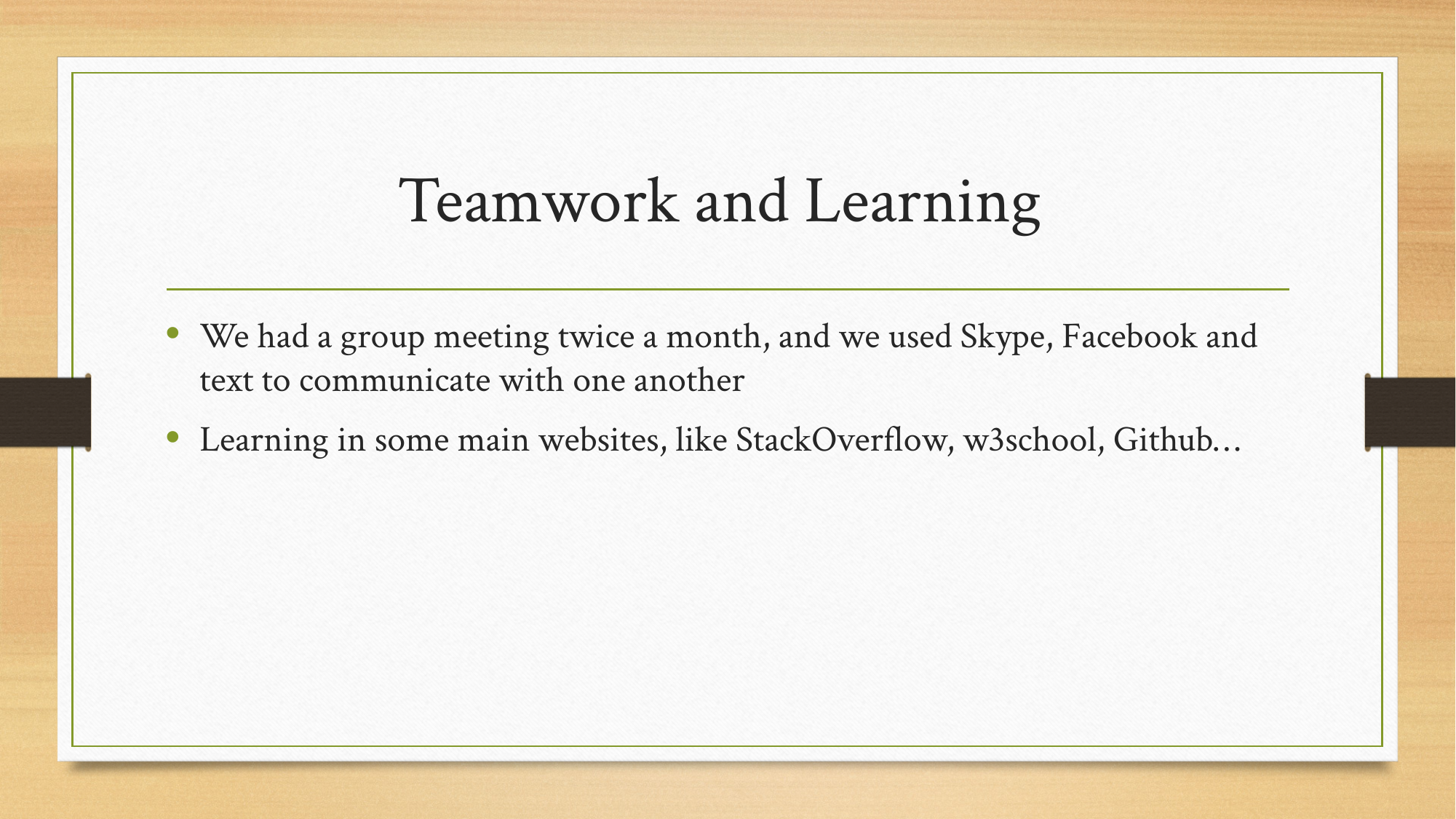

# Teamwork and Learning
We had a group meeting twice a month, and we used Skype, Facebook and text to communicate with one another
Learning in some main websites, like StackOverflow, w3school, Github…